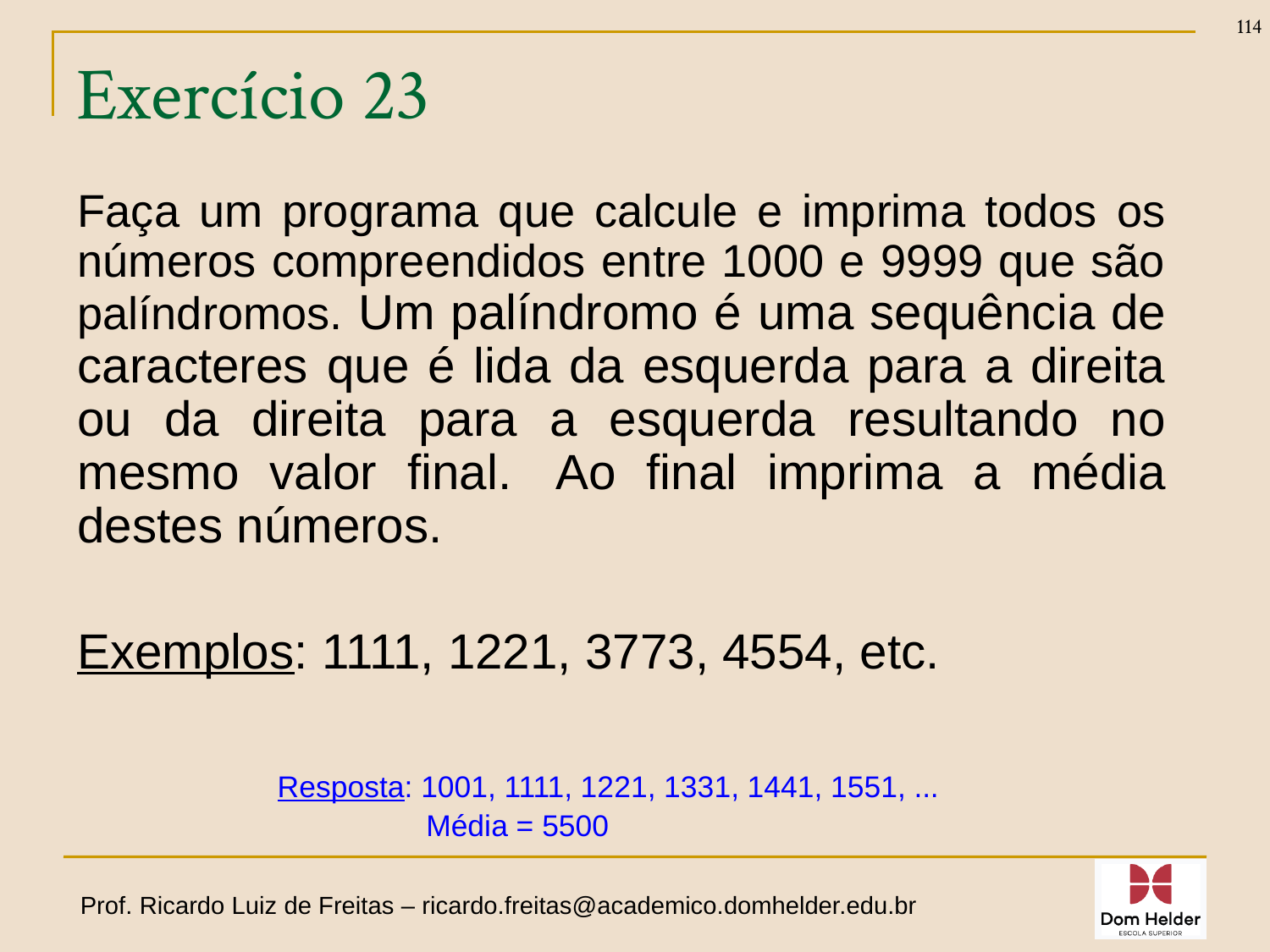

114
# Exercício 23
Faça um programa que calcule e imprima todos os números compreendidos entre 1000 e 9999 que são palíndromos. Um palíndromo é uma sequência de caracteres que é lida da esquerda para a direita ou da direita para a esquerda resultando no mesmo valor final.  Ao final imprima a média destes números.

Exemplos: 1111, 1221, 3773, 4554, etc.

Resposta: 1001, 1111, 1221, 1331, 1441, 1551, ...
                  Média = 5500